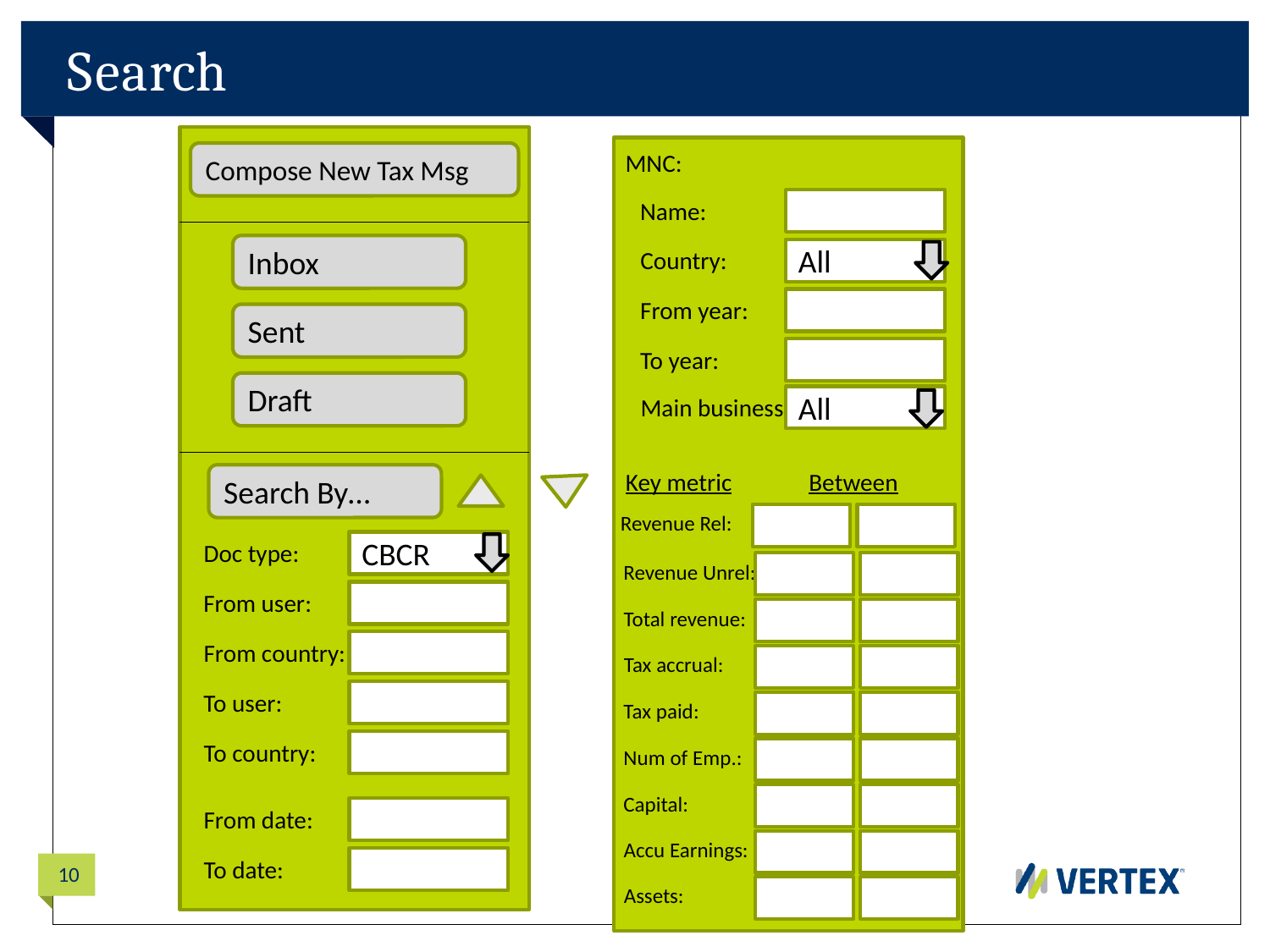

# Search

MNC:
Compose New Tax Msg
Name:

Inbox
Country:
All

From year:

Sent
To year:

Draft
Main business
All

Key metric              Between
Search By…

Revenue Rel:

Doc type:
CBCR

Revenue Unrel:

From user:

Total revenue:

From country:

Tax accrual:

To user:

Tax paid:

To country:

Num of Emp.:

Capital:

From date:

Accu Earnings:

To date:

10
Assets: